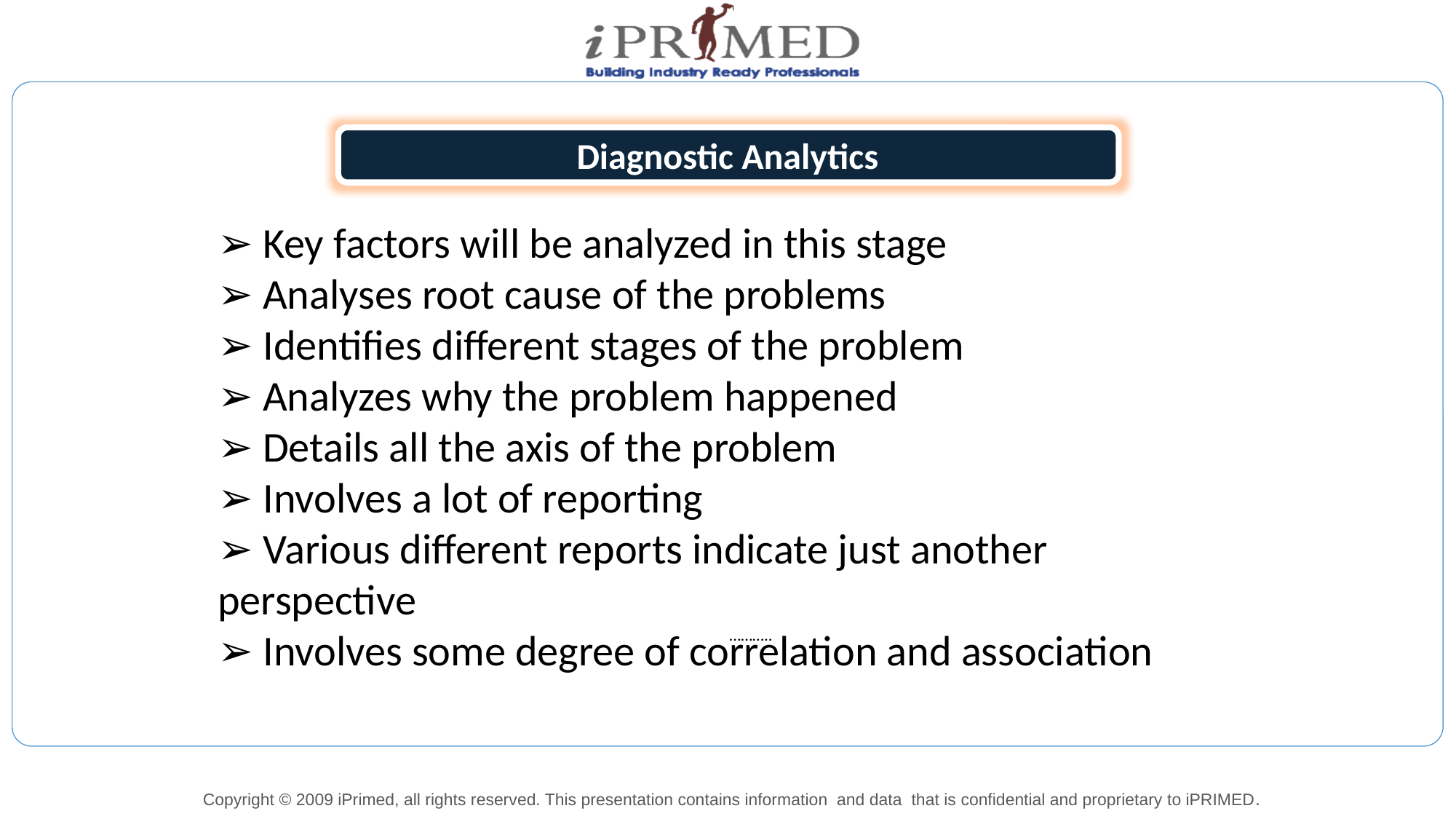

Diagnostic Analytics
➢ Key factors will be analyzed in this stage
➢ Analyses root cause of the problems
➢ Identifies different stages of the problem
➢ Analyzes why the problem happened
➢ Details all the axis of the problem
➢ Involves a lot of reporting
➢ Various different reports indicate just another perspective
➢ Involves some degree of correlation and association
………..